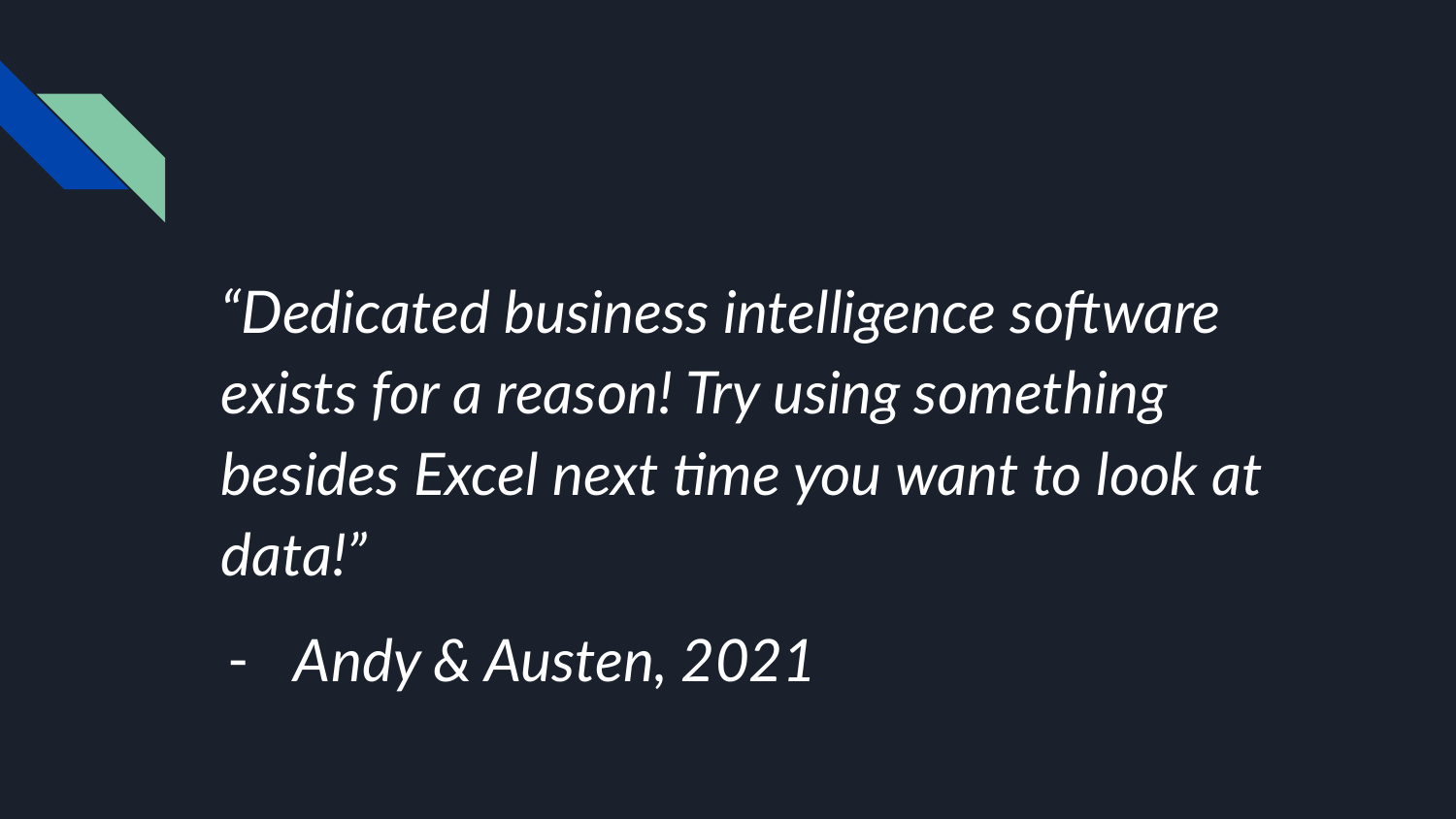

“Dedicated business intelligence software exists for a reason! Try using something besides Excel next time you want to look at data!”
Andy & Austen, 2021